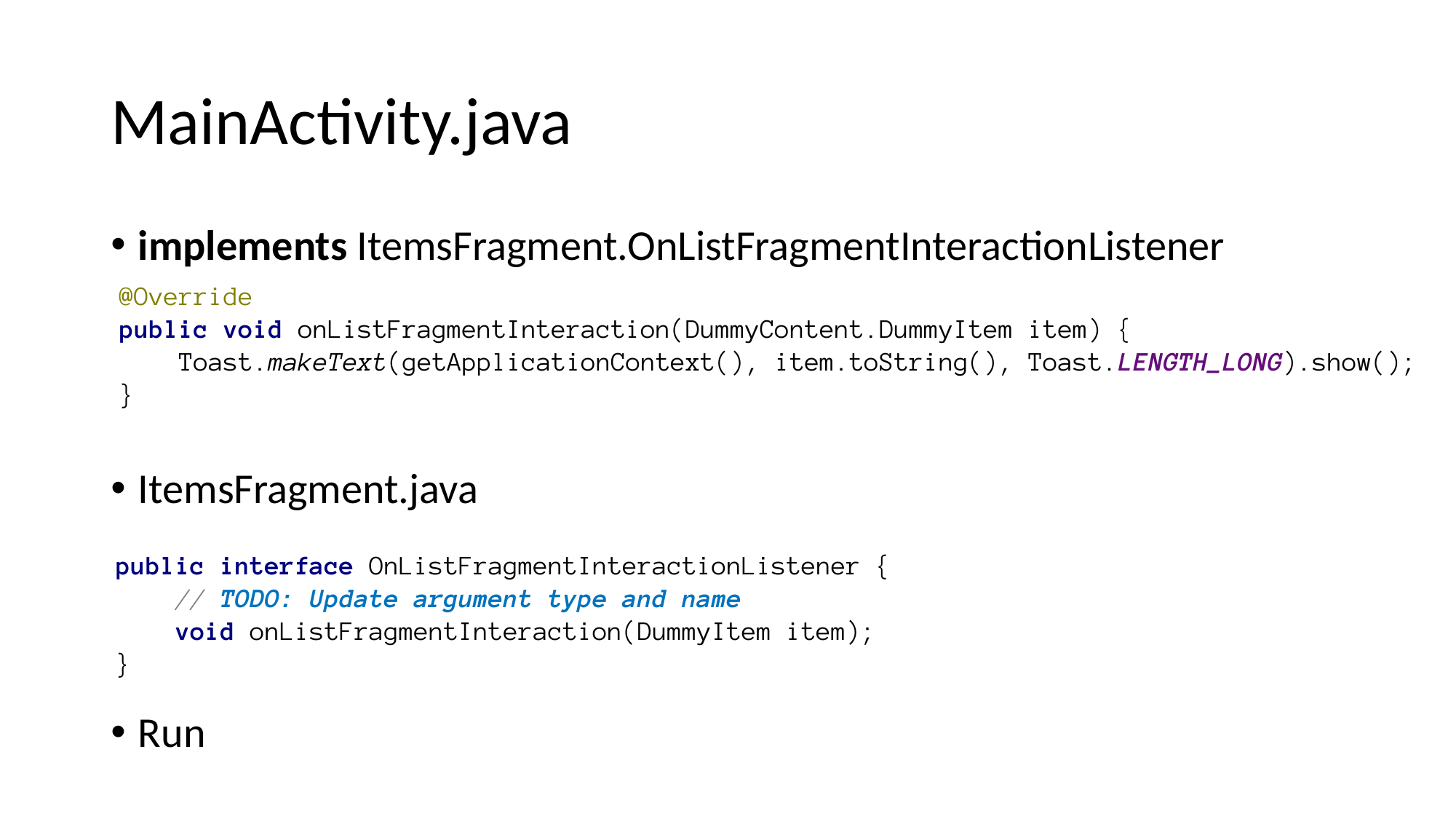

# MainActivity.java
implements ItemsFragment.OnListFragmentInteractionListener

ItemsFragment.java

Run
@Override
public void onListFragmentInteraction(DummyContent.DummyItem item) {
    Toast.makeText(getApplicationContext(), item.toString(), Toast.LENGTH_LONG).show();
}
public interface OnListFragmentInteractionListener {
    // TODO: Update argument type and name
    void onListFragmentInteraction(DummyItem item);
}